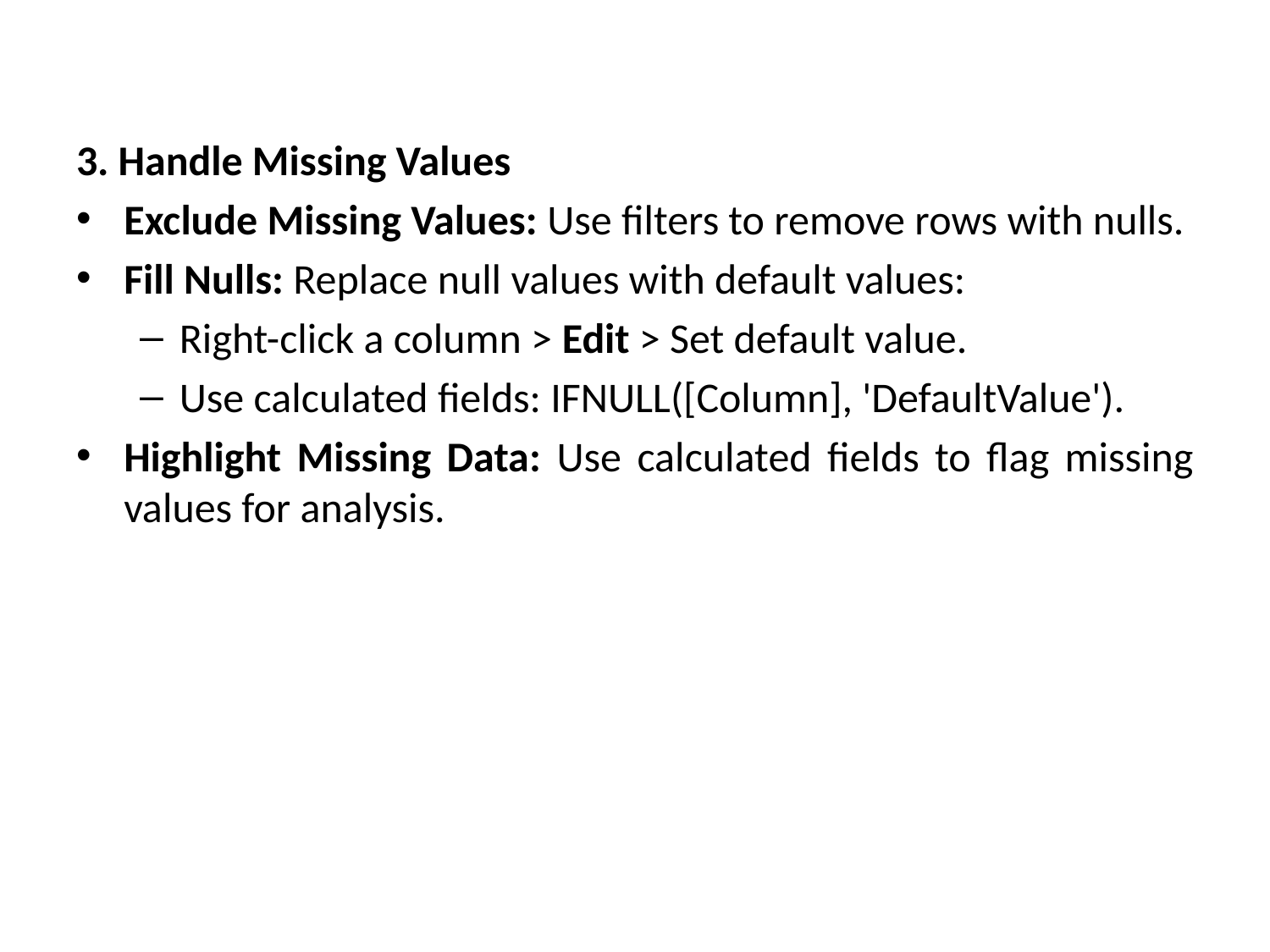

3. Handle Missing Values
Exclude Missing Values: Use filters to remove rows with nulls.
Fill Nulls: Replace null values with default values:
Right-click a column > Edit > Set default value.
Use calculated fields: IFNULL([Column], 'DefaultValue').
Highlight Missing Data: Use calculated fields to flag missing values for analysis.